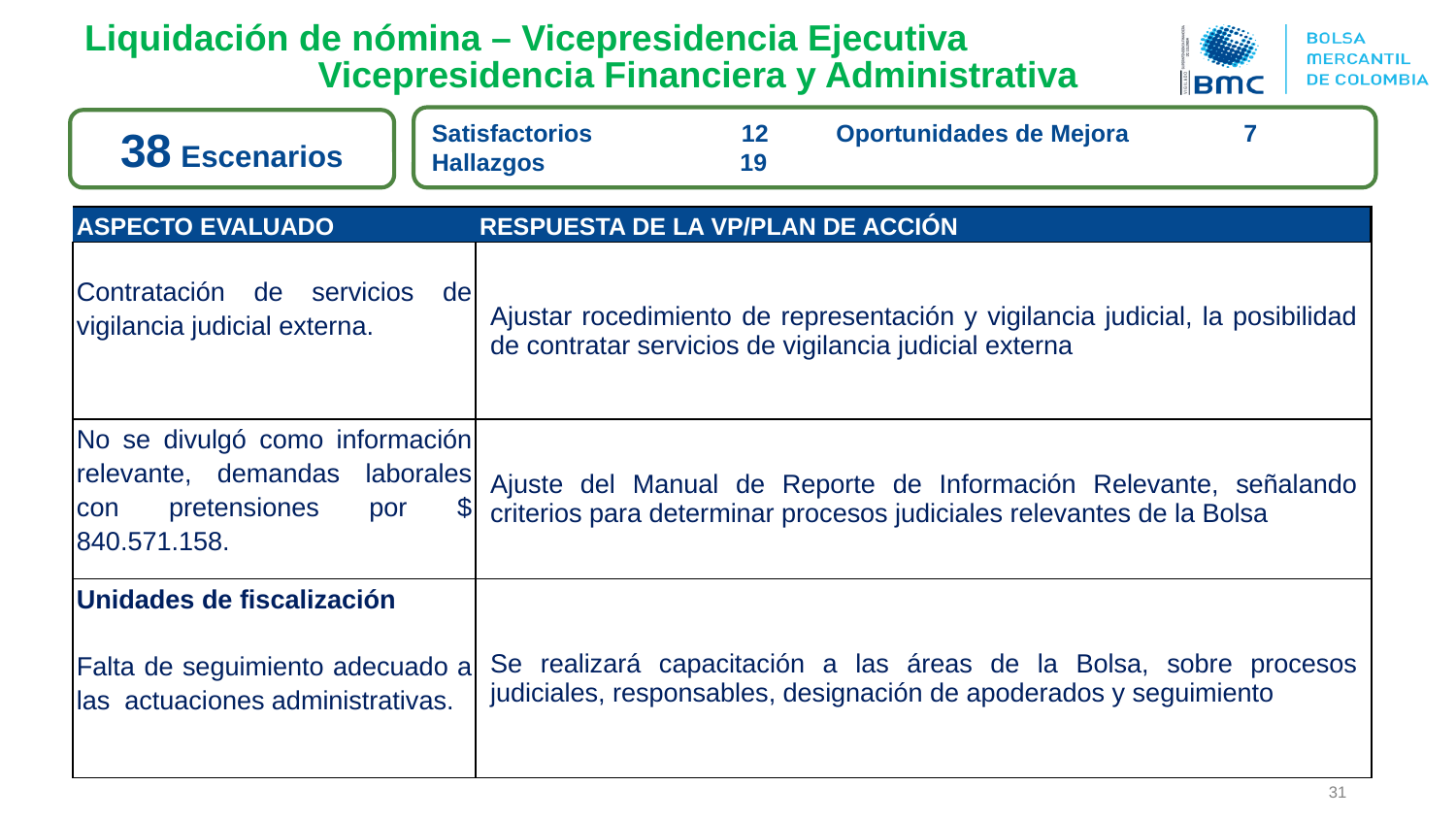

Liquidación de nómina – Vicepresidencia Ejecutiva                                           Vicepresidencia Financiera y Administrativa

Satisfactorios                      12          Oportunidades de Mejora                 7
Hallazgos	                        19
38 Escenarios
| ASPECTO EVALUADO | RESPUESTA DE LA VP/PLAN DE ACCIÓN |
| --- | --- |
| Contratación de servicios de vigilancia judicial externa. | Ajustar rocedimiento de representación y vigilancia judicial, la posibilidad de contratar servicios de vigilancia judicial externa |
| No se divulgó como información relevante, demandas laborales con pretensiones por $ 840.571.158. | Ajuste del Manual de Reporte de Información Relevante, señalando criterios para determinar procesos judiciales relevantes de la Bolsa |
| Unidades de fiscalización Falta de seguimiento adecuado a las actuaciones administrativas. | Se realizará capacitación a las áreas de la Bolsa, sobre procesos judiciales, responsables, designación de apoderados y seguimiento |